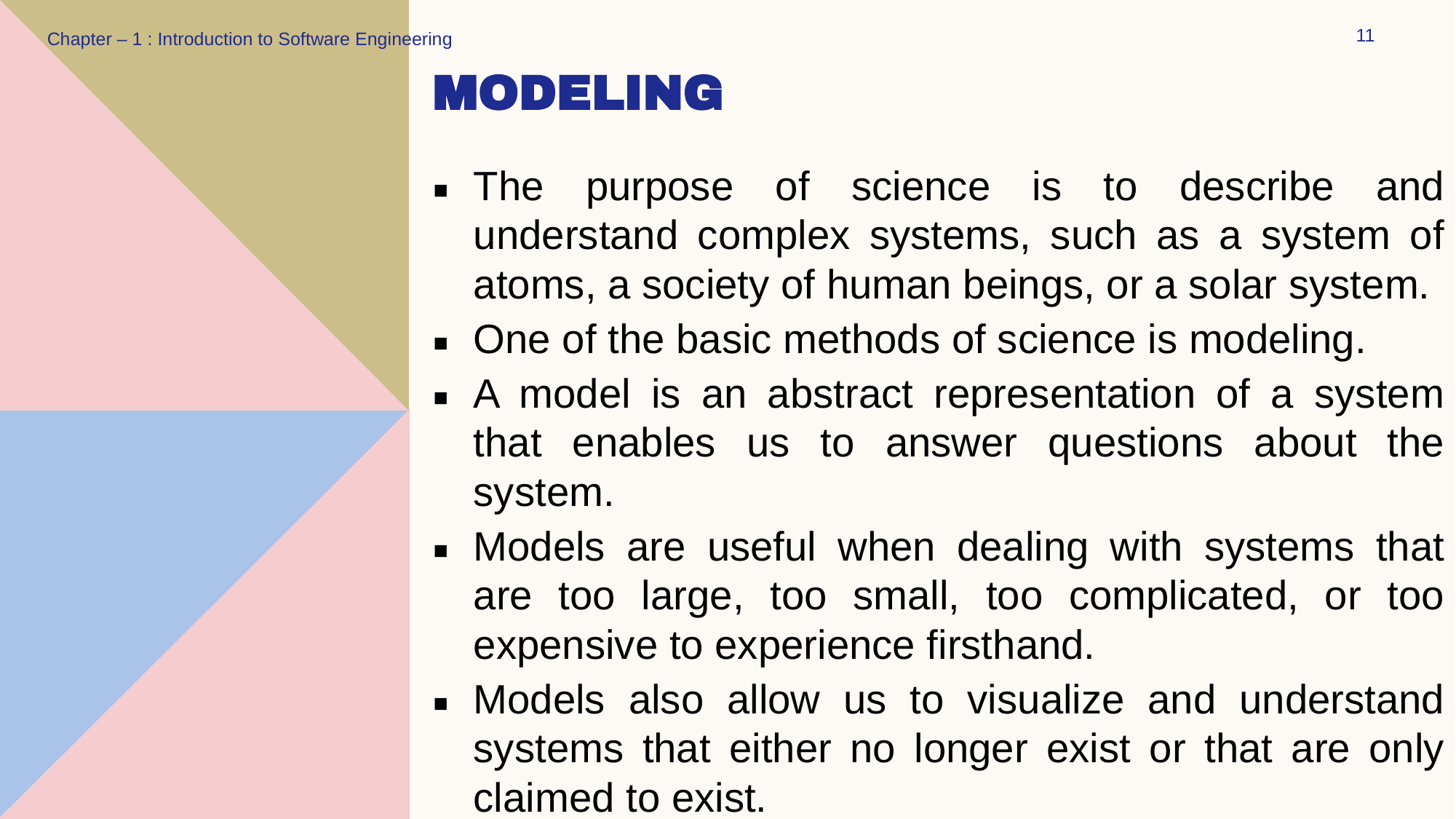

11
Chapter – 1 : Introduction to Software Engineering
# MODELING
The purpose of science is to describe and understand complex systems, such as a system of atoms, a society of human beings, or a solar system.
One of the basic methods of science is modeling.
A model is an abstract representation of a system that enables us to answer questions about the system.
Models are useful when dealing with systems that are too large, too small, too complicated, or too expensive to experience firsthand.
Models also allow us to visualize and understand systems that either no longer exist or that are only claimed to exist.